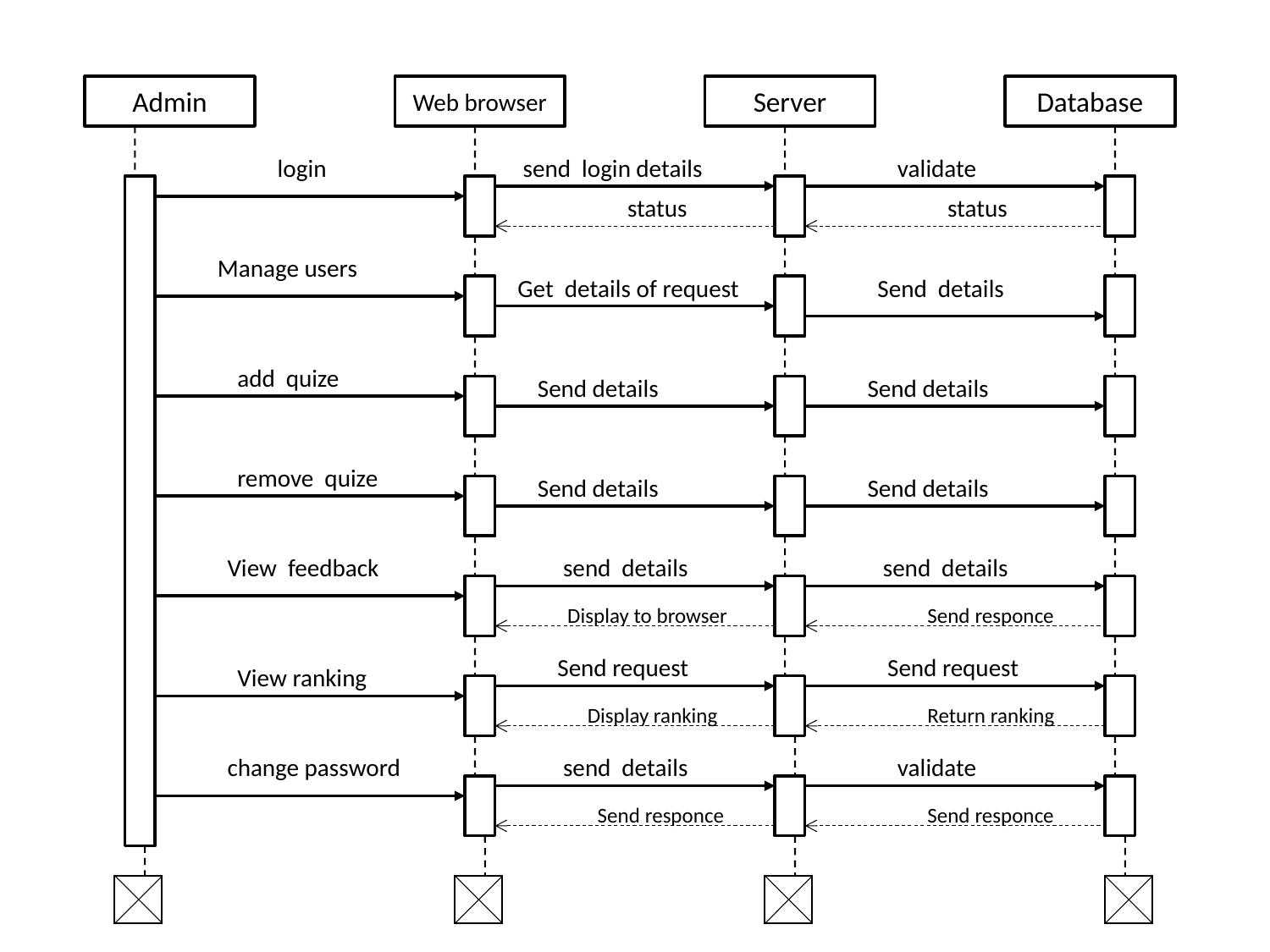

Admin
Web browser
Server
Database

login
 send  login details
validate

status
status

Manage users
Get  details of request
Send  details

add  quize
Send details
Send details

remove  quize
Send details
Send details

View  feedback
 send  details
 send  details

Display to browser
Send responce

Send request
Send request
View ranking

Display ranking
Return ranking

change password
 send  details
validate

Send responce
Send responce